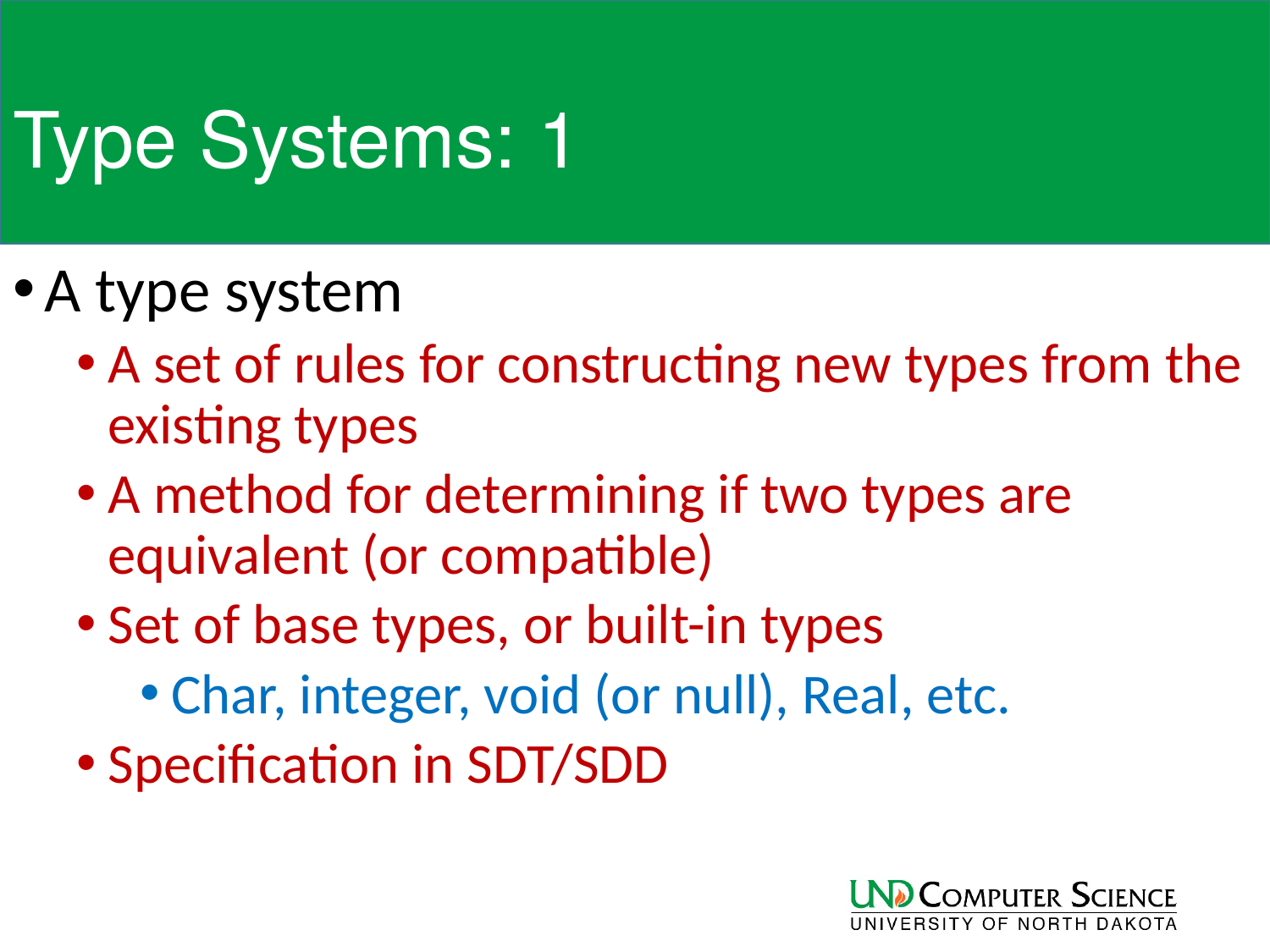

# Type Systems: 1
A type system
A set of rules for constructing new types from the existing types
A method for determining if two types are equivalent (or compatible)
Set of base types, or built-in types
Char, integer, void (or null), Real, etc.
Specification in SDT/SDD

12